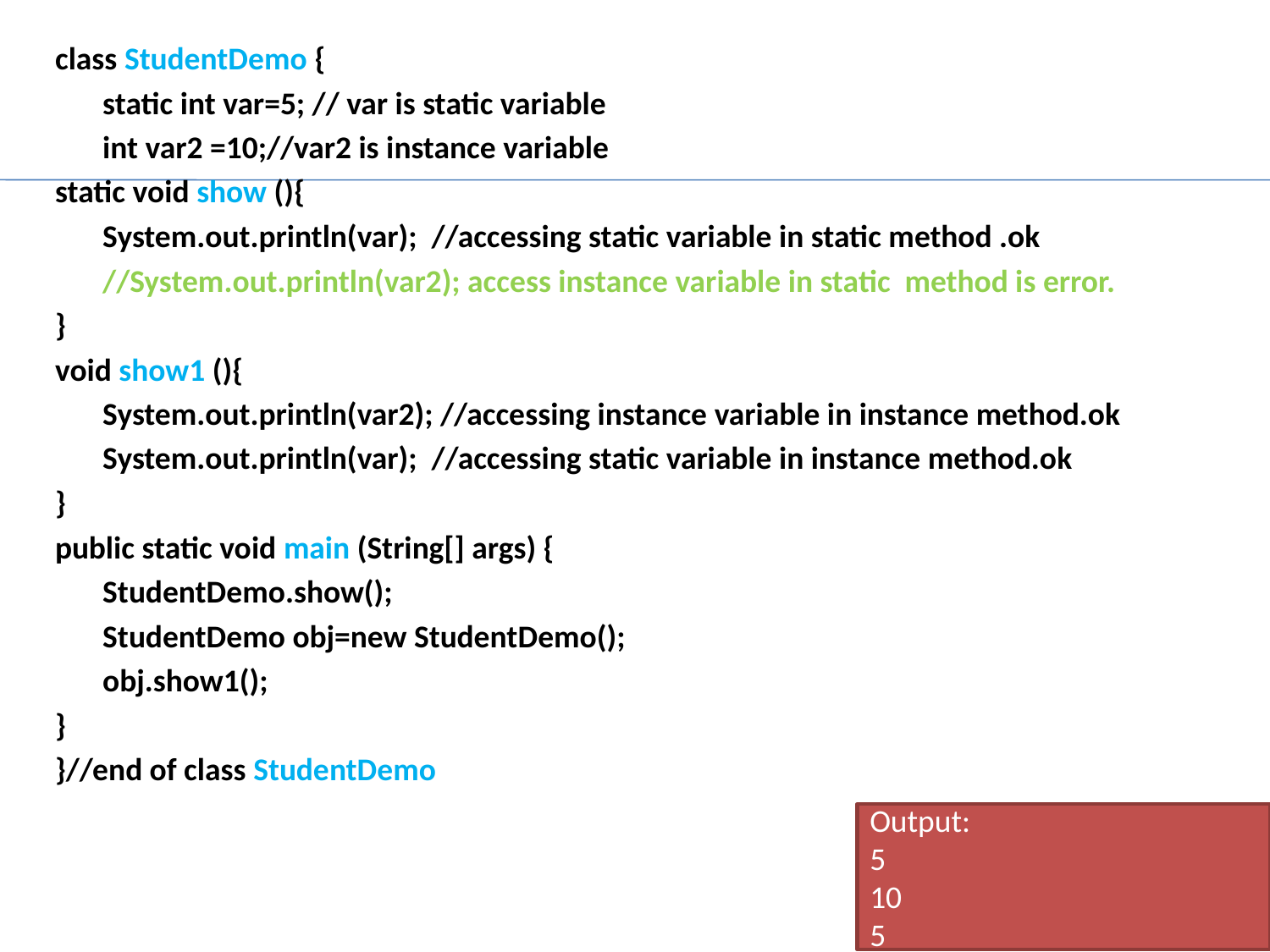

class StudentDemo {
	static int var=5; // var is static variable
	int var2 =10;//var2 is instance variable
static void show (){
	System.out.println(var);  //accessing static variable in static method .ok
	//System.out.println(var2); access instance variable in static  method is error.
}
void show1 (){
	System.out.println(var2); //accessing instance variable in instance method.ok
	System.out.println(var);  //accessing static variable in instance method.ok
}
public static void main (String[] args) {
	StudentDemo.show();
	StudentDemo obj=new StudentDemo();
	obj.show1();
}
}//end of class StudentDemo

Output:
5
10
5